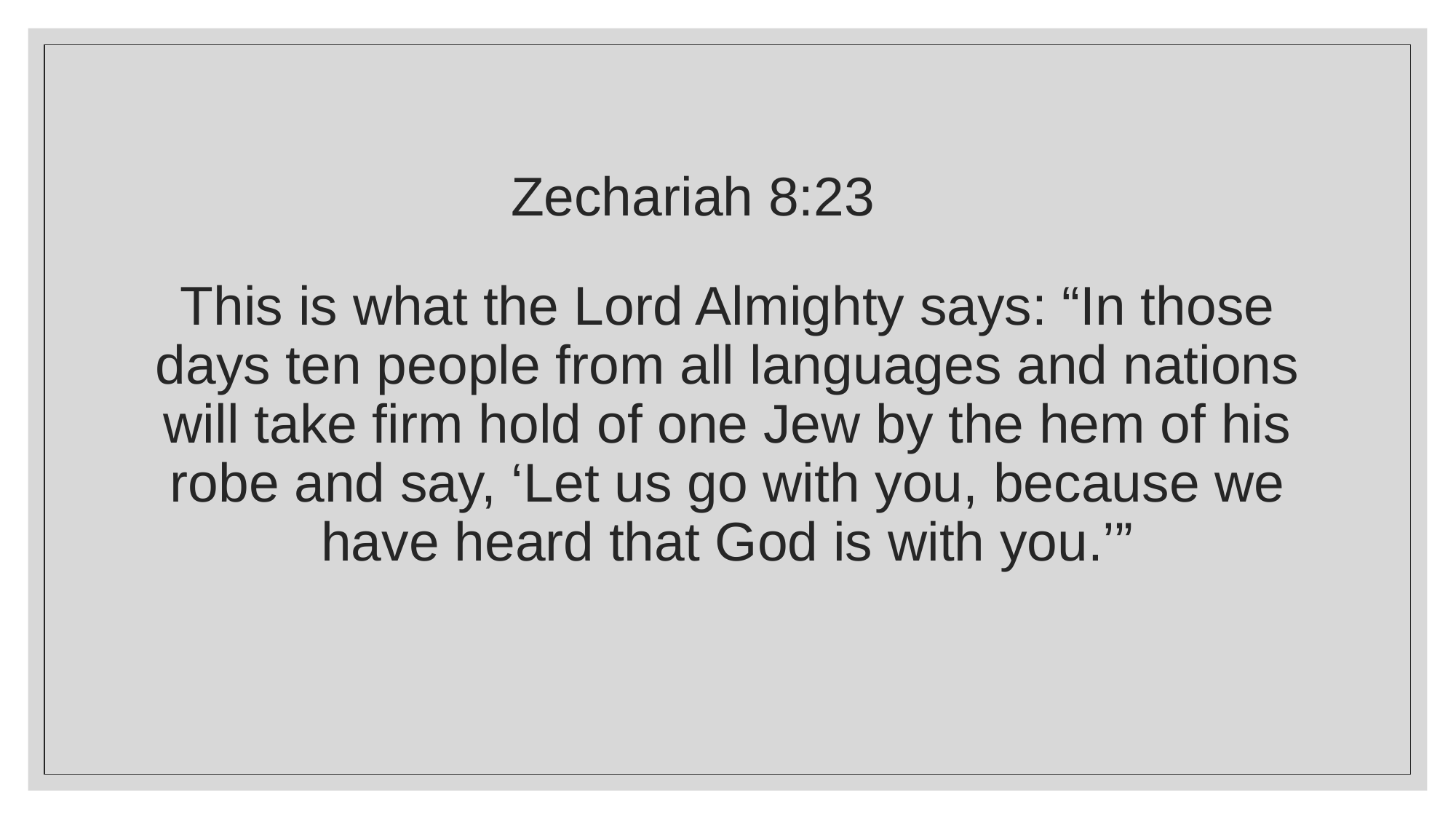

Zechariah 8:23
# This is what the Lord Almighty says: “In those days ten people from all languages and nations will take firm hold of one Jew by the hem of his robe and say, ‘Let us go with you, because we have heard that God is with you.’”